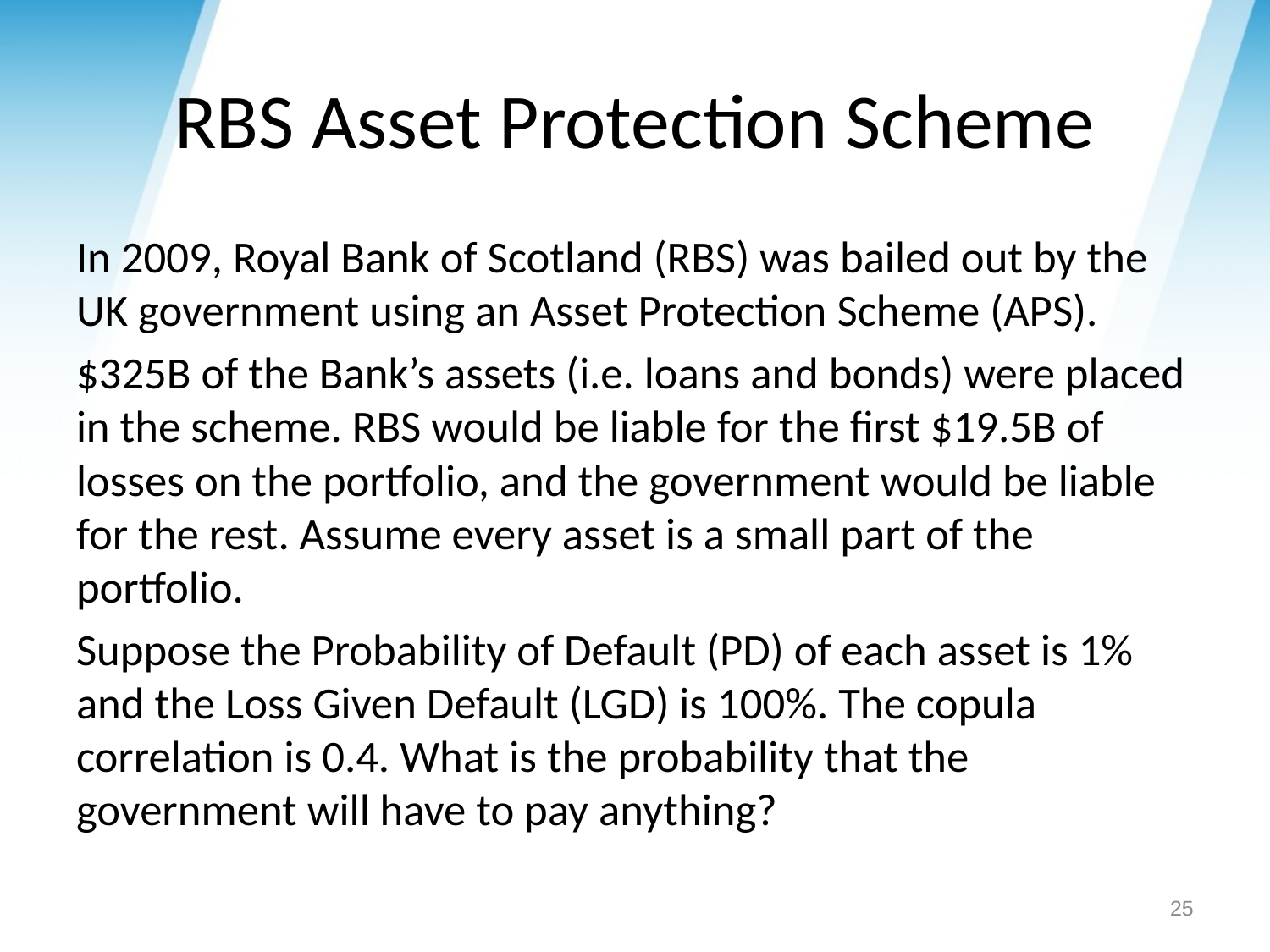

# RBS Asset Protection Scheme
In 2009, Royal Bank of Scotland (RBS) was bailed out by the UK government using an Asset Protection Scheme (APS).
$325B of the Bank’s assets (i.e. loans and bonds) were placed in the scheme. RBS would be liable for the first $19.5B of losses on the portfolio, and the government would be liable for the rest. Assume every asset is a small part of the portfolio.
Suppose the Probability of Default (PD) of each asset is 1% and the Loss Given Default (LGD) is 100%. The copula correlation is 0.4. What is the probability that the government will have to pay anything?
25